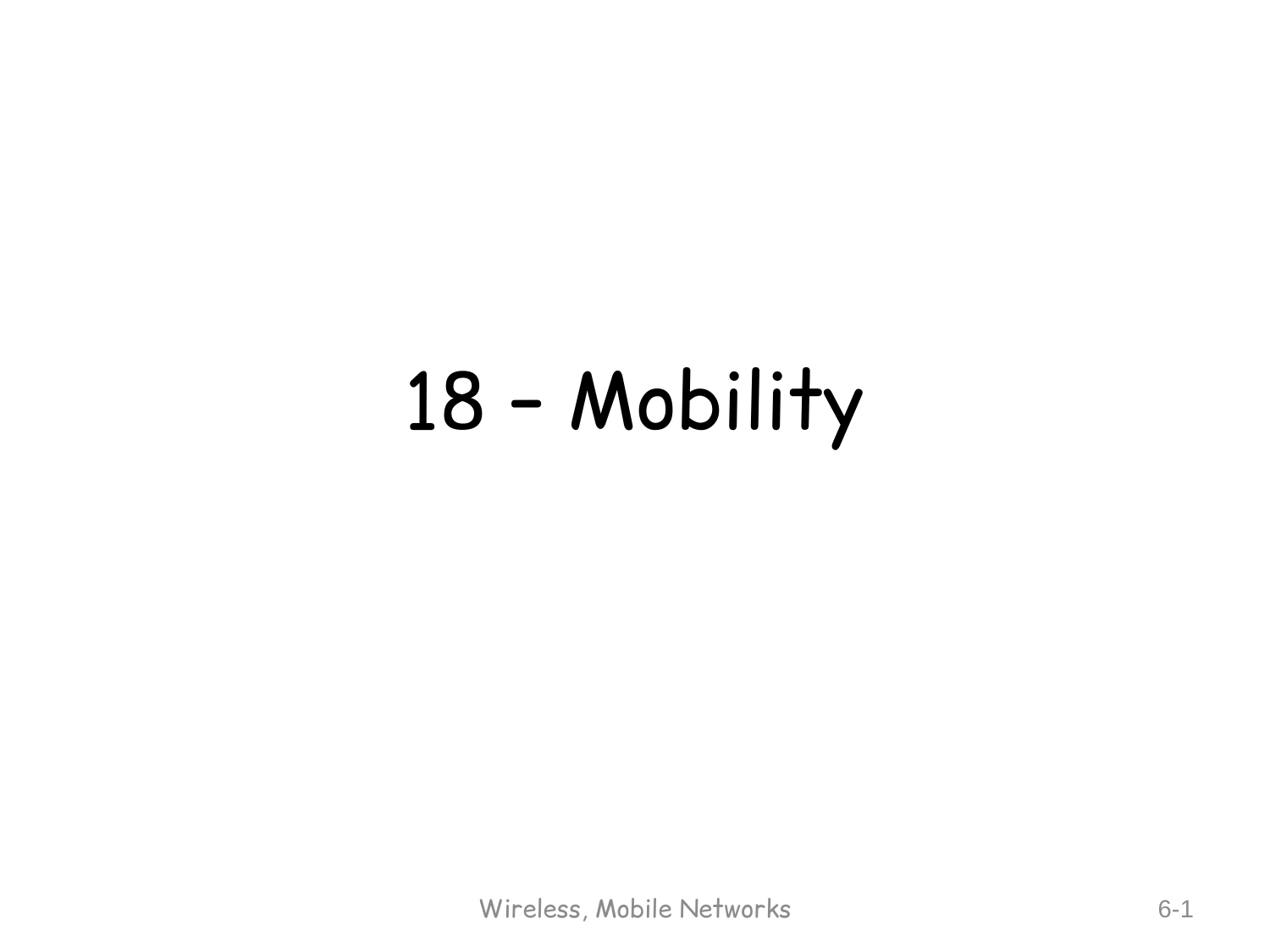

# 18 – Mobility

Wireless, Mobile Networks
6-1